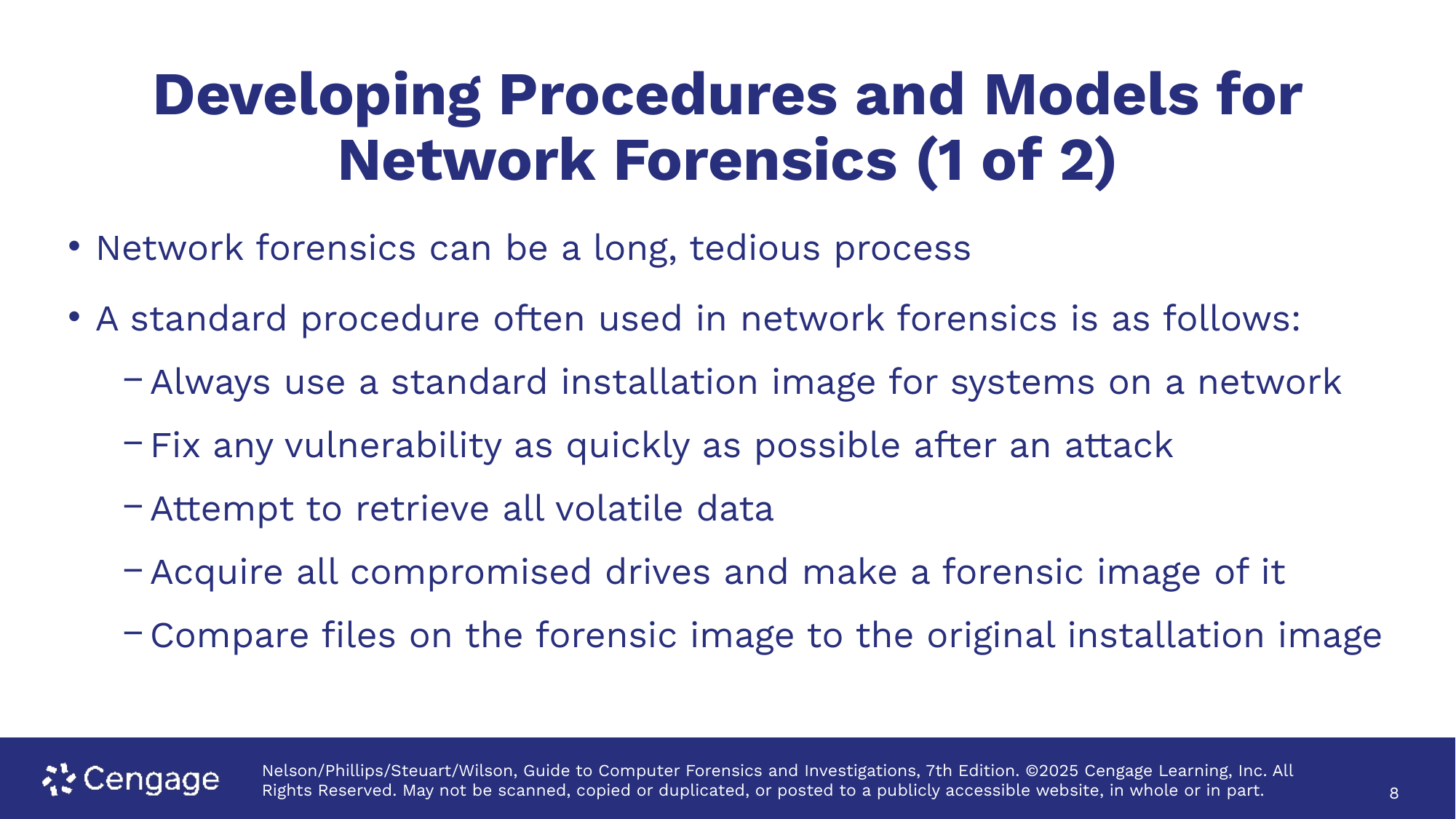

# Developing Procedures and Models for Network Forensics (1 of 2)
Network forensics can be a long, tedious process
A standard procedure often used in network forensics is as follows:
Always use a standard installation image for systems on a network
Fix any vulnerability as quickly as possible after an attack
Attempt to retrieve all volatile data
Acquire all compromised drives and make a forensic image of it
Compare files on the forensic image to the original installation image